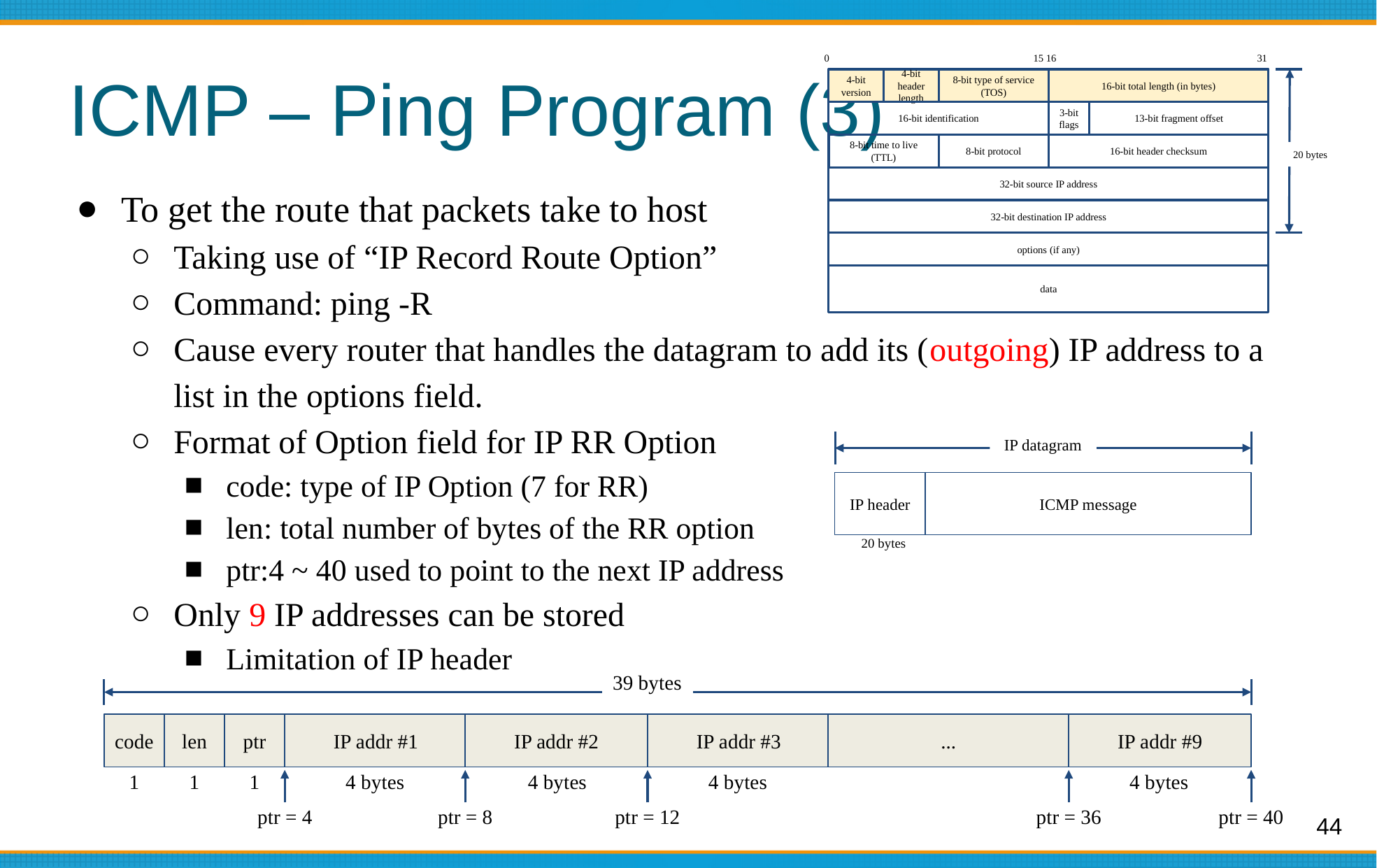

# ICMP – Ping Program (3)
15 16
31
0
4-bit
version
4-bit header
length
8-bit type of service
(TOS)
16-bit total length (in bytes)
16-bit identification
3-bit flags
13-bit fragment offset
8-bit time to live
(TTL)
8-bit protocol
16-bit header checksum
32-bit source IP address
32-bit destination IP address
options (if any)
data
20 bytes
To get the route that packets take to host
Taking use of “IP Record Route Option”
Command: ping -R
Cause every router that handles the datagram to add its (outgoing) IP address to a list in the options field.
Format of Option field for IP RR Option
code: type of IP Option (7 for RR)
len: total number of bytes of the RR option
ptr:4 ~ 40 used to point to the next IP address
Only 9 IP addresses can be stored
Limitation of IP header
IP datagram
IP header
ICMP message
20 bytes
39 bytes
code
len
ptr
IP addr #1
IP addr #2
IP addr #3
...
IP addr #9
1
1
1
4 bytes
4 bytes
4 bytes
4 bytes
ptr = 4
ptr = 8
ptr = 12
ptr = 36
ptr = 40
44